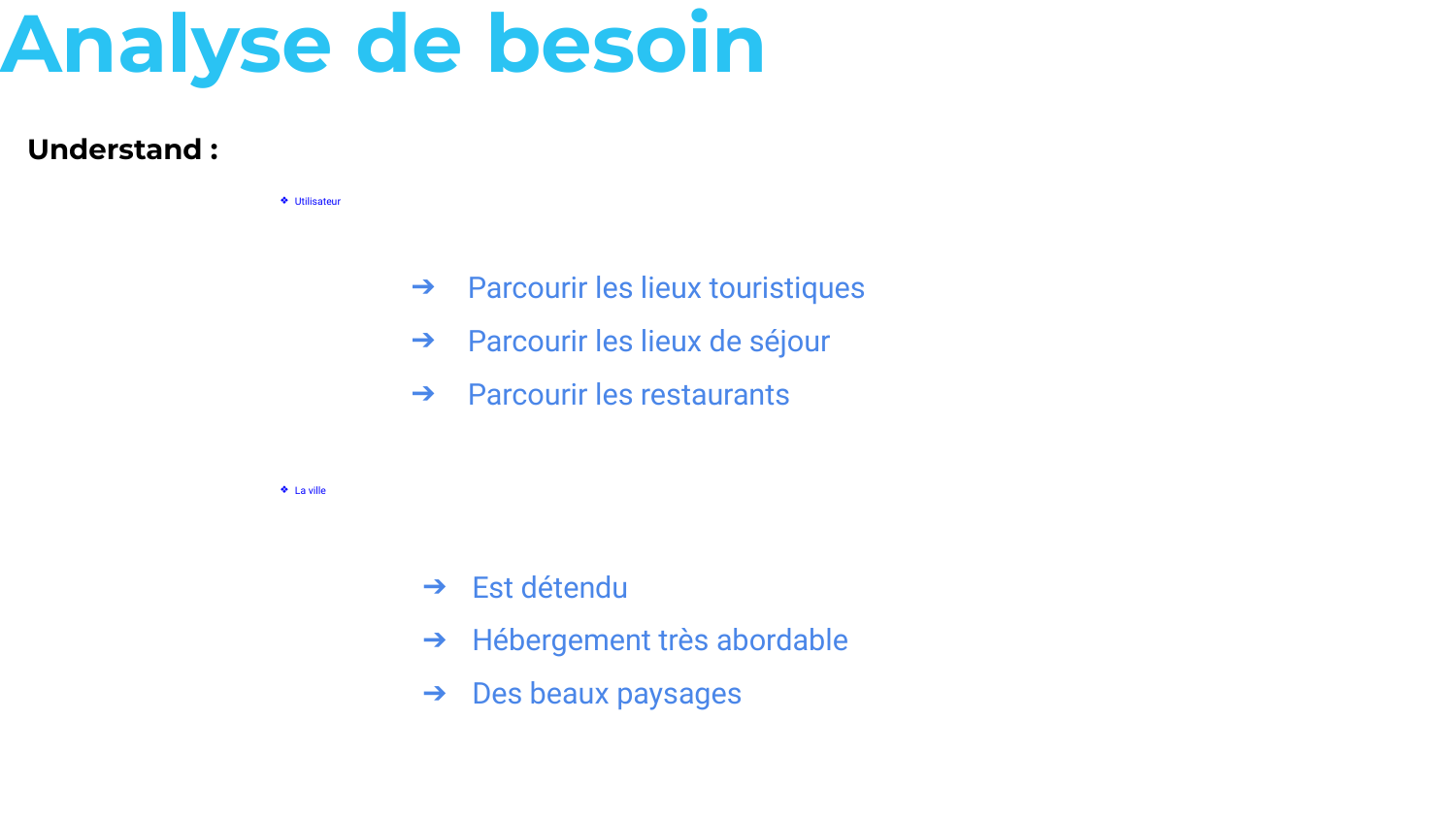

# Analyse de besoin
Understand :
Utilisateur

 Parcourir les lieux touristiques
 Parcourir les lieux de séjour
 Parcourir les restaurants
La ville

Est détendu
Hébergement très abordable
Des beaux paysages